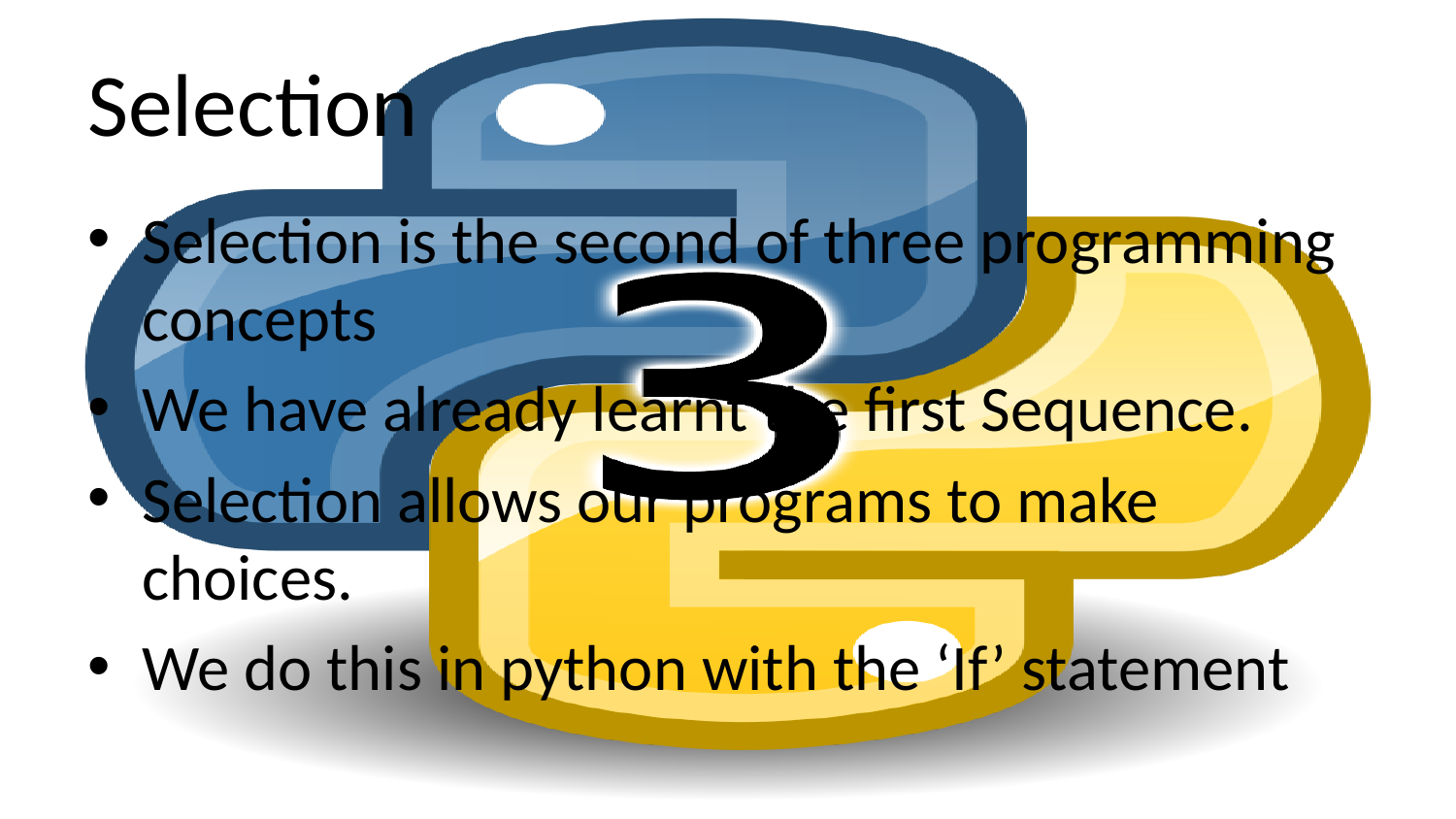

# Selection
Selection is the second of three programming concepts
We have already learnt the first Sequence.
Selection allows our programs to make choices.
We do this in python with the ‘If’ statement